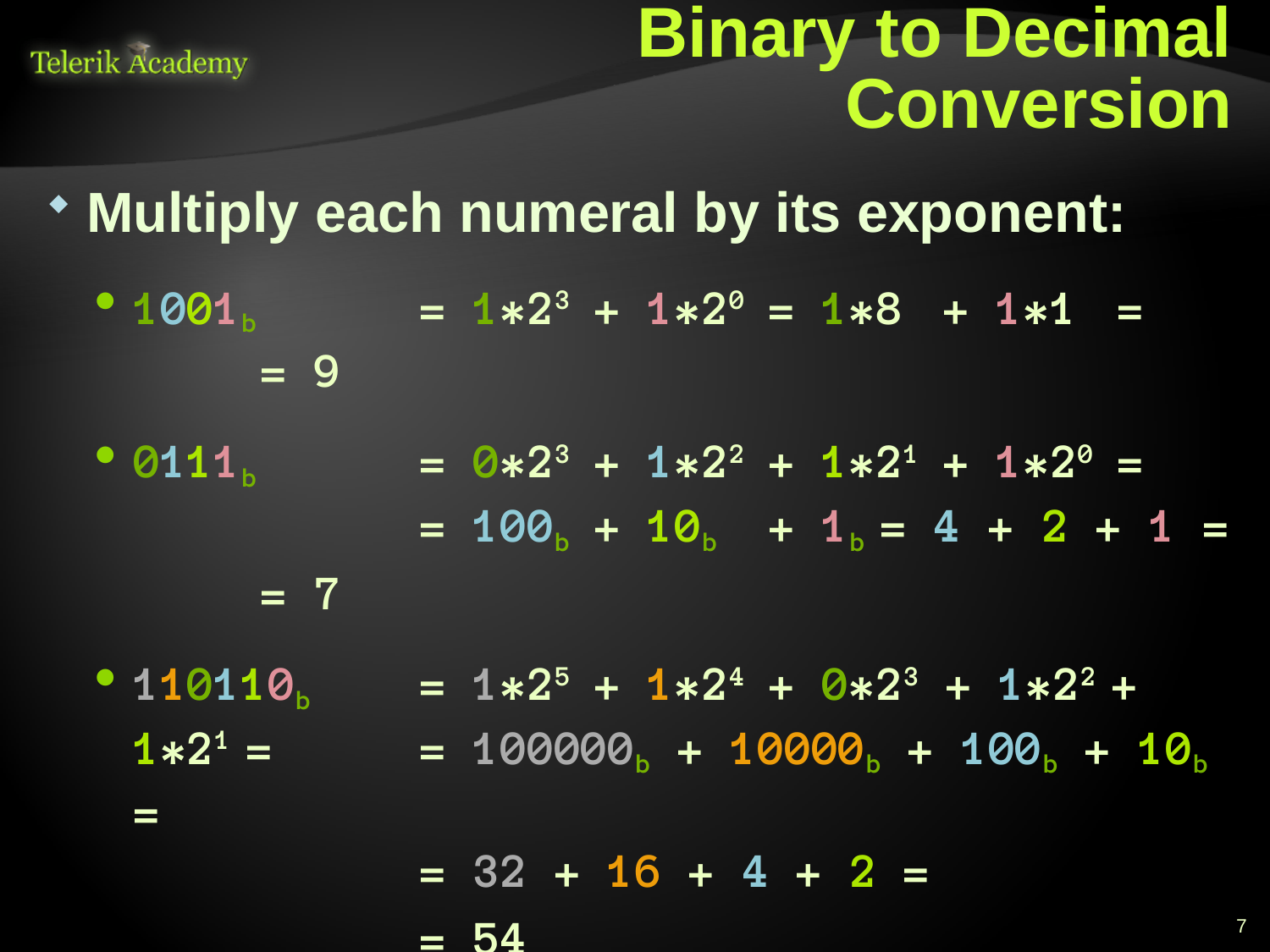

# Binary to Decimal Conversion
Multiply each numeral by its exponent:
1001b	= 1*23	+ 1*20	= 1*8	+ 1*1	=
 		= 9
0111b	= 0*23	+ 1*22	+ 1*21	+ 1*20	=
	= 100b	+ 10b	+ 1b = 4 + 2 + 1 =
		= 7
110110b	= 1*25	+ 1*24	+ 0*23 + 1*22 + 1*21  = 	= 100000b + 10000b + 100b + 10b =
	= 32 + 16 + 4 + 2 =
	= 54
7